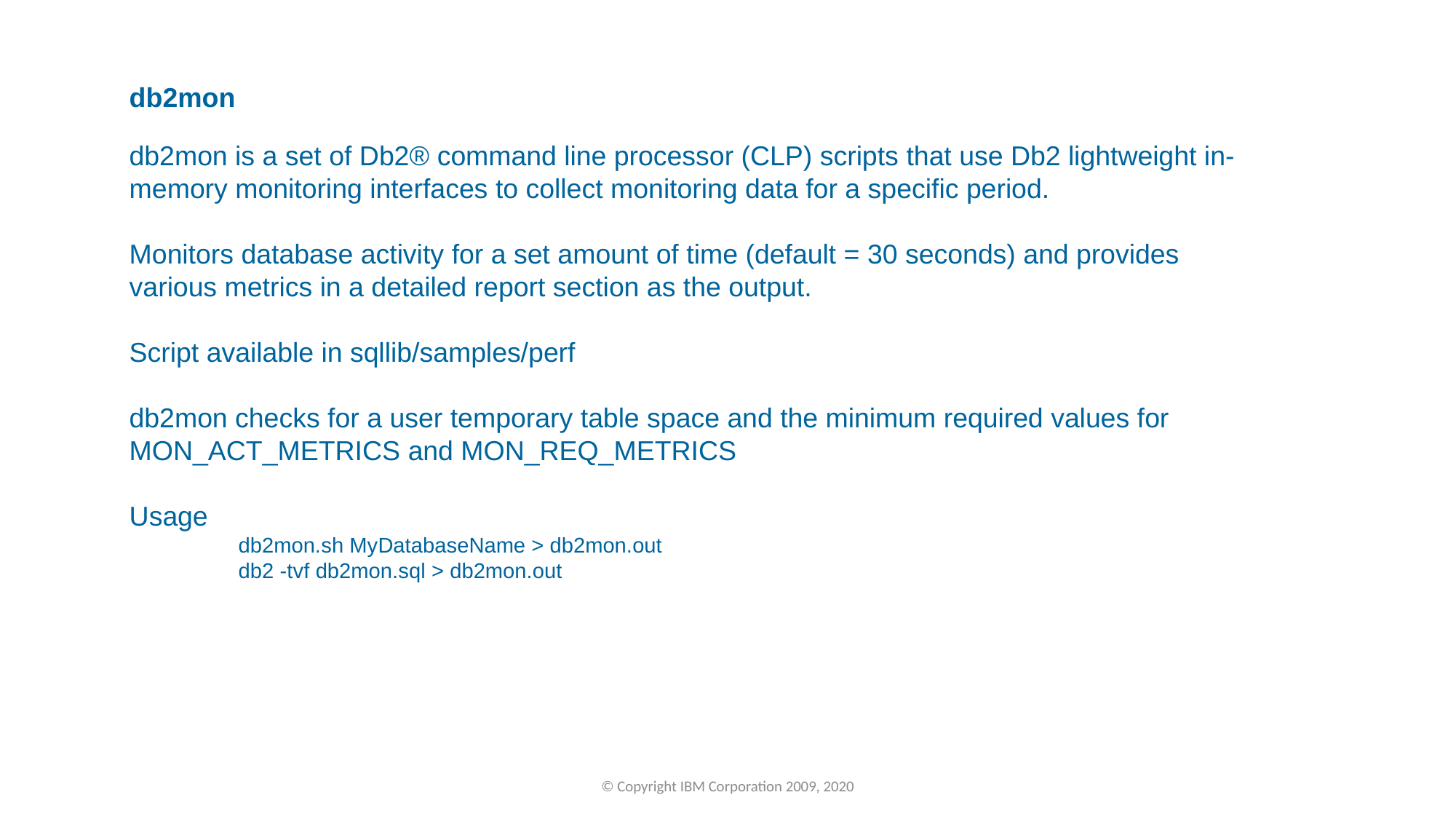

db2mon

db2mon is a set of Db2® command line processor (CLP) scripts that use Db2 lightweight in-memory monitoring interfaces to collect monitoring data for a specific period.

Monitors database activity for a set amount of time (default = 30 seconds) and provides various metrics in a detailed report section as the output.

Script available in sqllib/samples/perf

db2mon checks for a user temporary table space and the minimum required values for MON_ACT_METRICS and MON_REQ_METRICS

Usage
	db2mon.sh MyDatabaseName > db2mon.out
	db2 -tvf db2mon.sql > db2mon.out

© Copyright IBM Corporation 2009, 2020